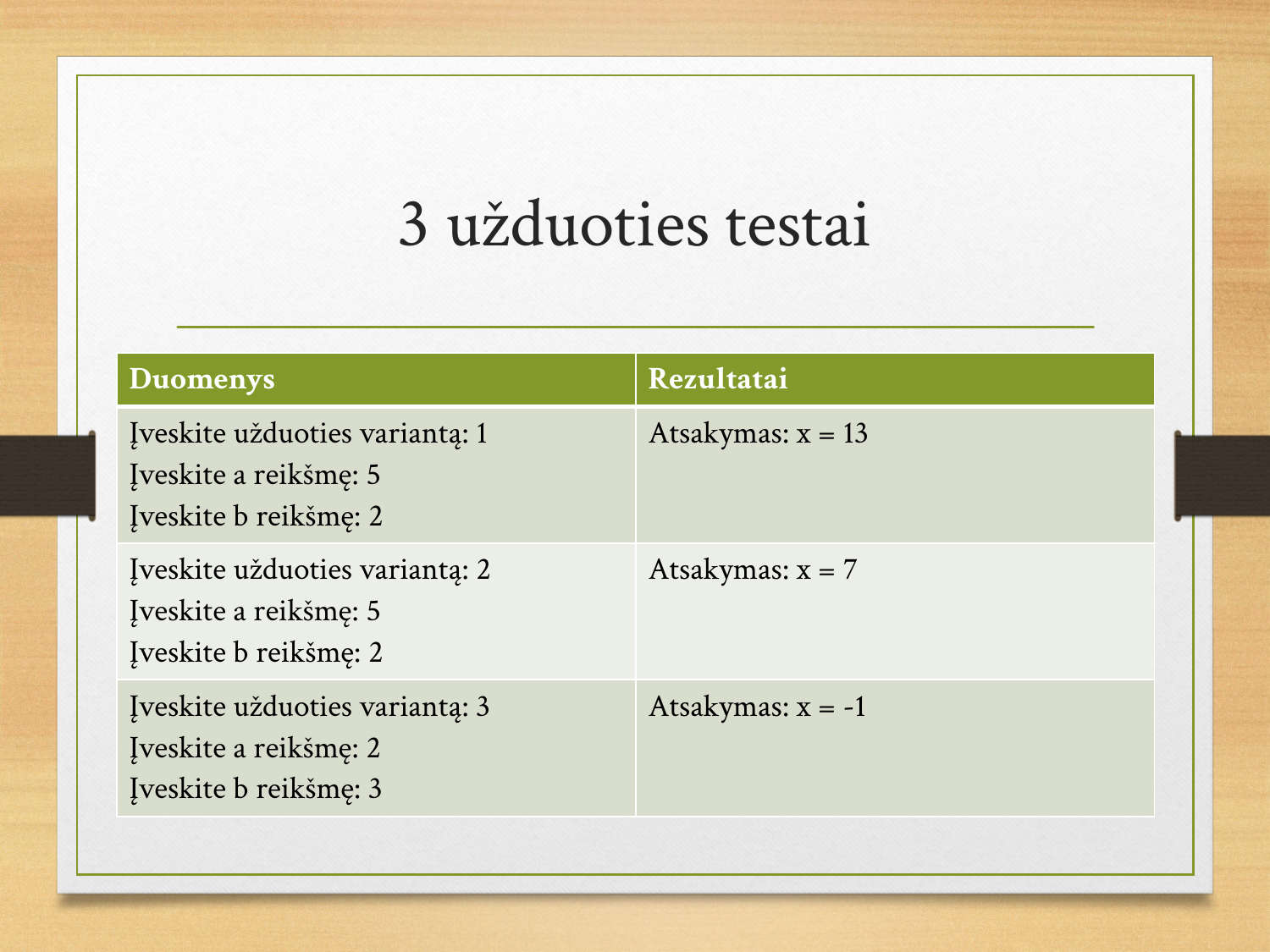

# 3 užduoties testai
| Duomenys | Rezultatai |
| --- | --- |
| Įveskite užduoties variantą: 1 Įveskite a reikšmę: 5 Įveskite b reikšmę: 2 | Atsakymas: x = 13 |
| Įveskite užduoties variantą: 2 Įveskite a reikšmę: 5 Įveskite b reikšmę: 2 | Atsakymas: x = 7 |
| Įveskite užduoties variantą: 3 Įveskite a reikšmę: 2 Įveskite b reikšmę: 3 | Atsakymas: x = -1 |